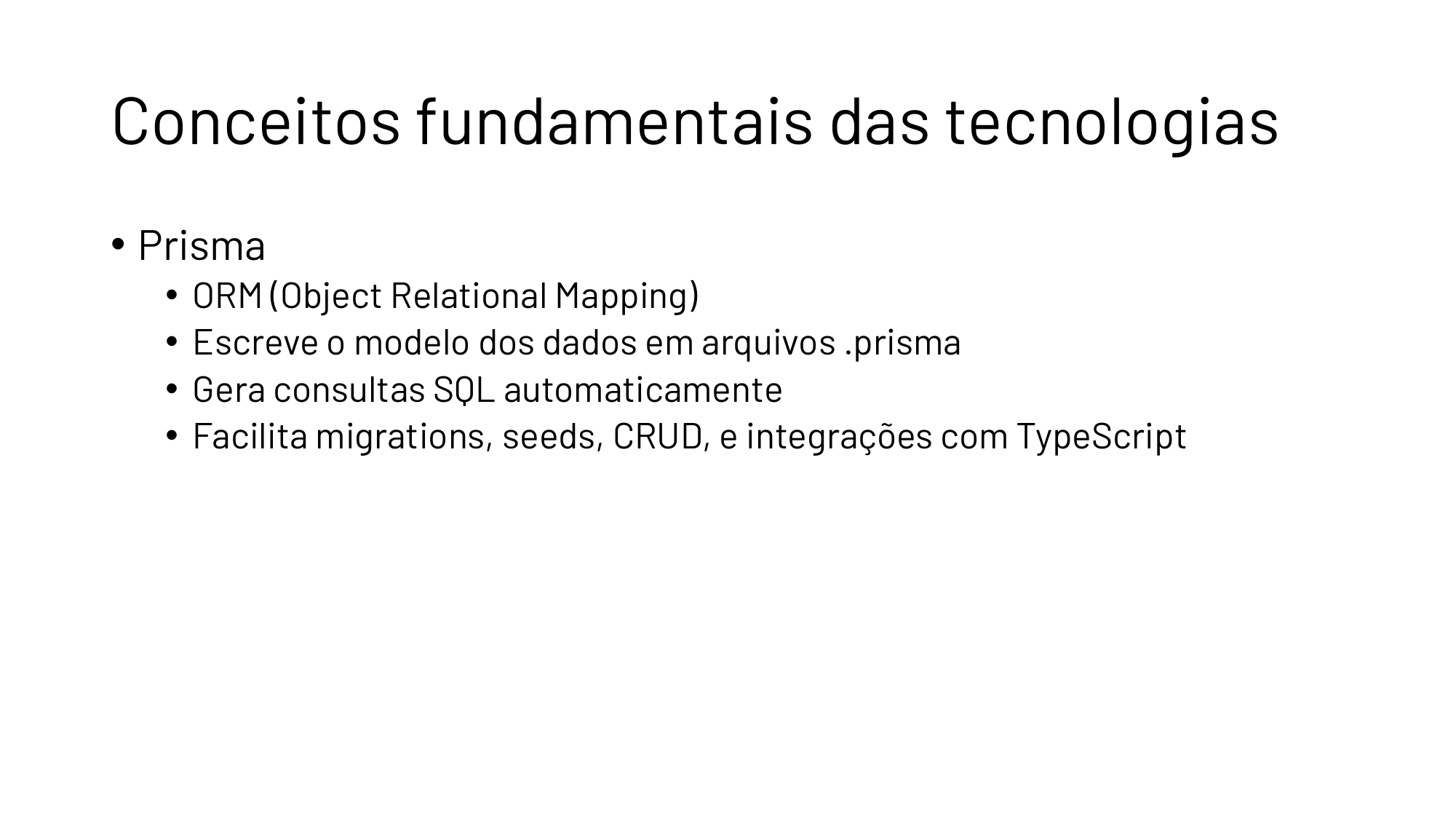

# Conceitos fundamentais das tecnologias
Prisma
ORM (Object Relational Mapping)
Escreve o modelo dos dados em arquivos .prisma
Gera consultas SQL automaticamente
Facilita migrations, seeds, CRUD, e integrações com TypeScript